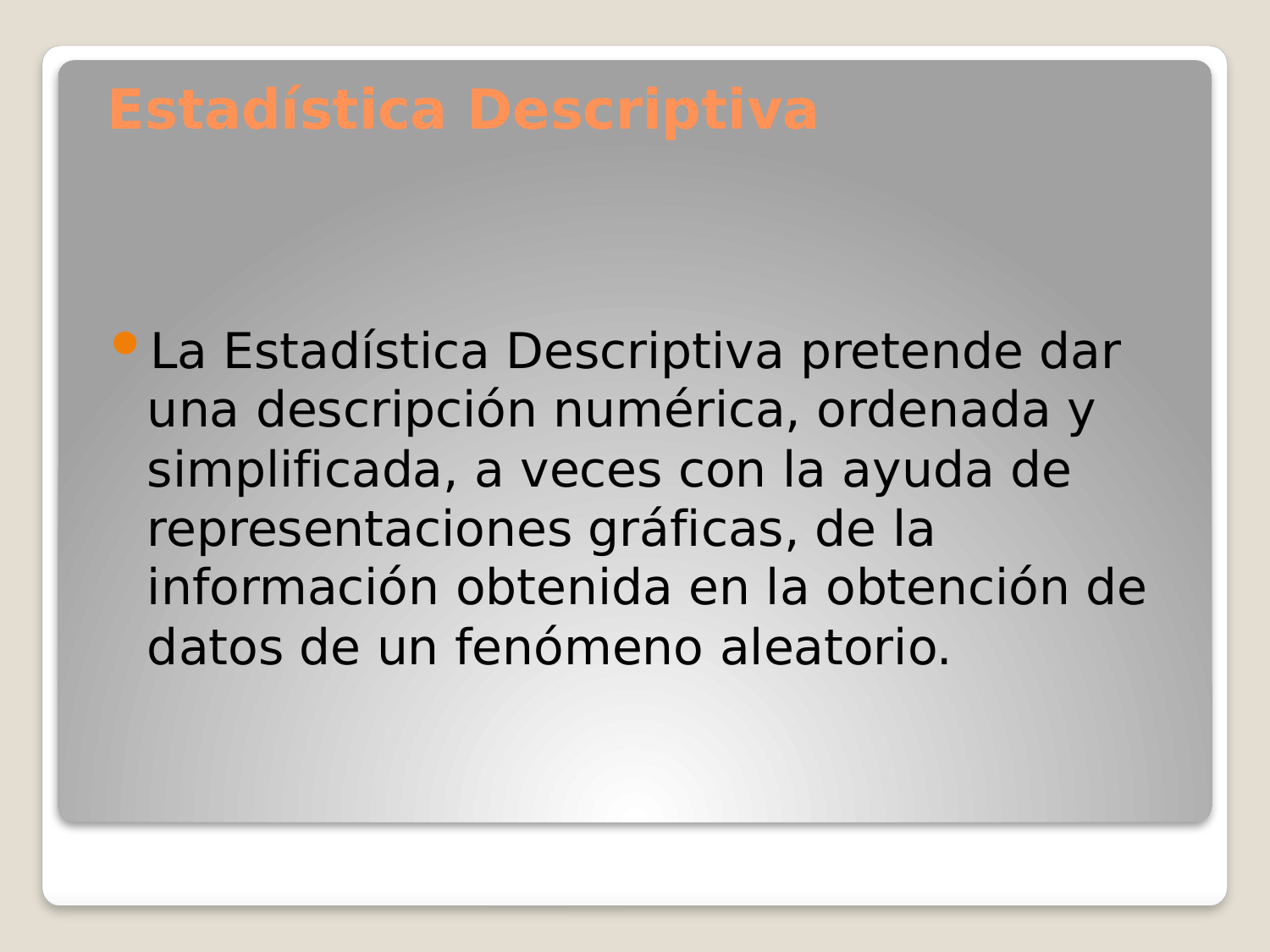

# Estadística Descriptiva
La Estadística Descriptiva pretende dar una descripción numérica, ordenada y simplificada, a veces con la ayuda de representaciones gráficas, de la información obtenida en la obtención de datos de un fenómeno aleatorio.